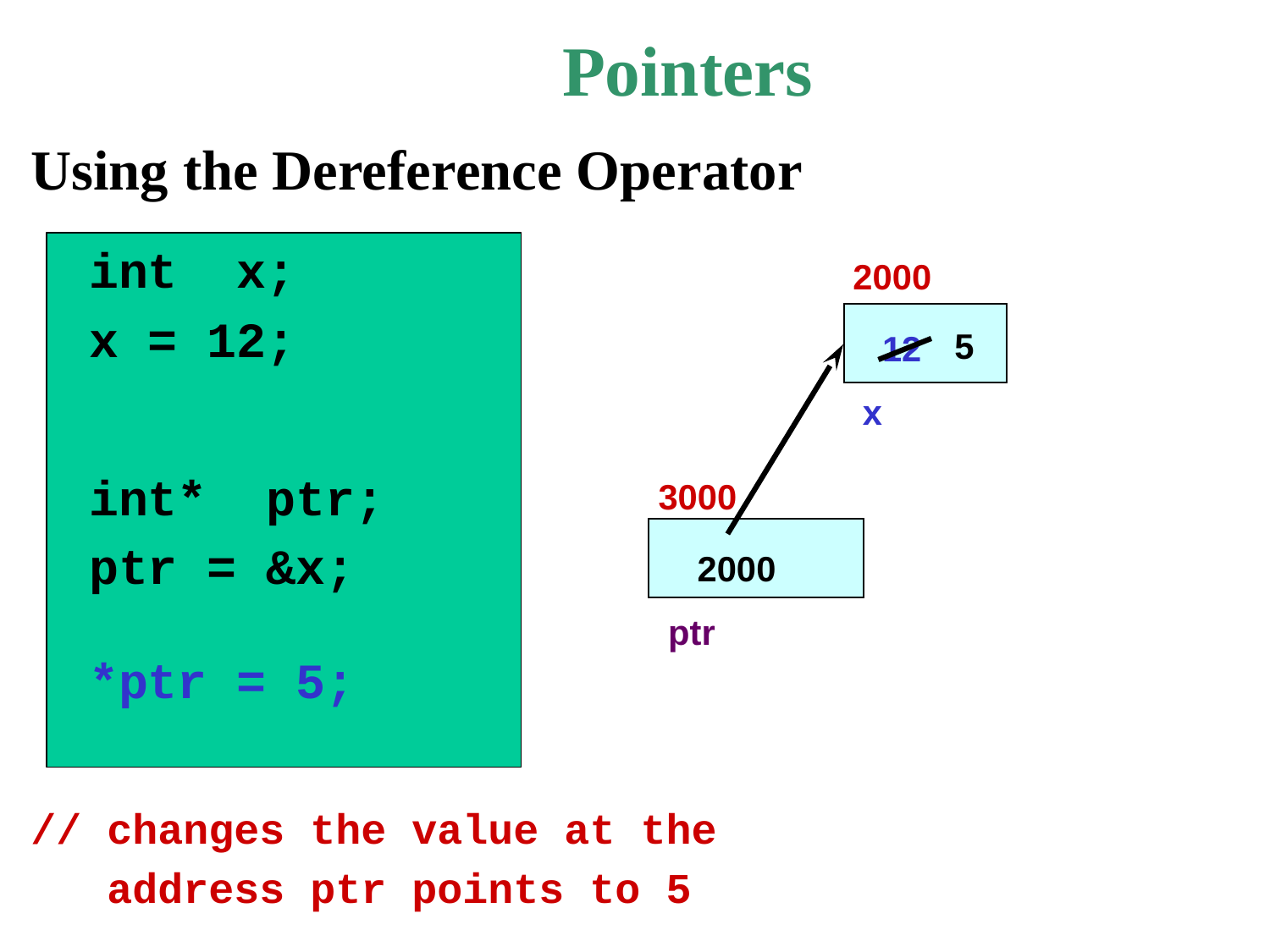

# Pointers
Using the Dereference Operator

// changes the value at the
   address ptr points to 5
 int  x;
 x = 12;

 int*  ptr;
 ptr = &x;

 *ptr = 5;
                    2000

                       12

                     x

3000

    2000

 ptr

5